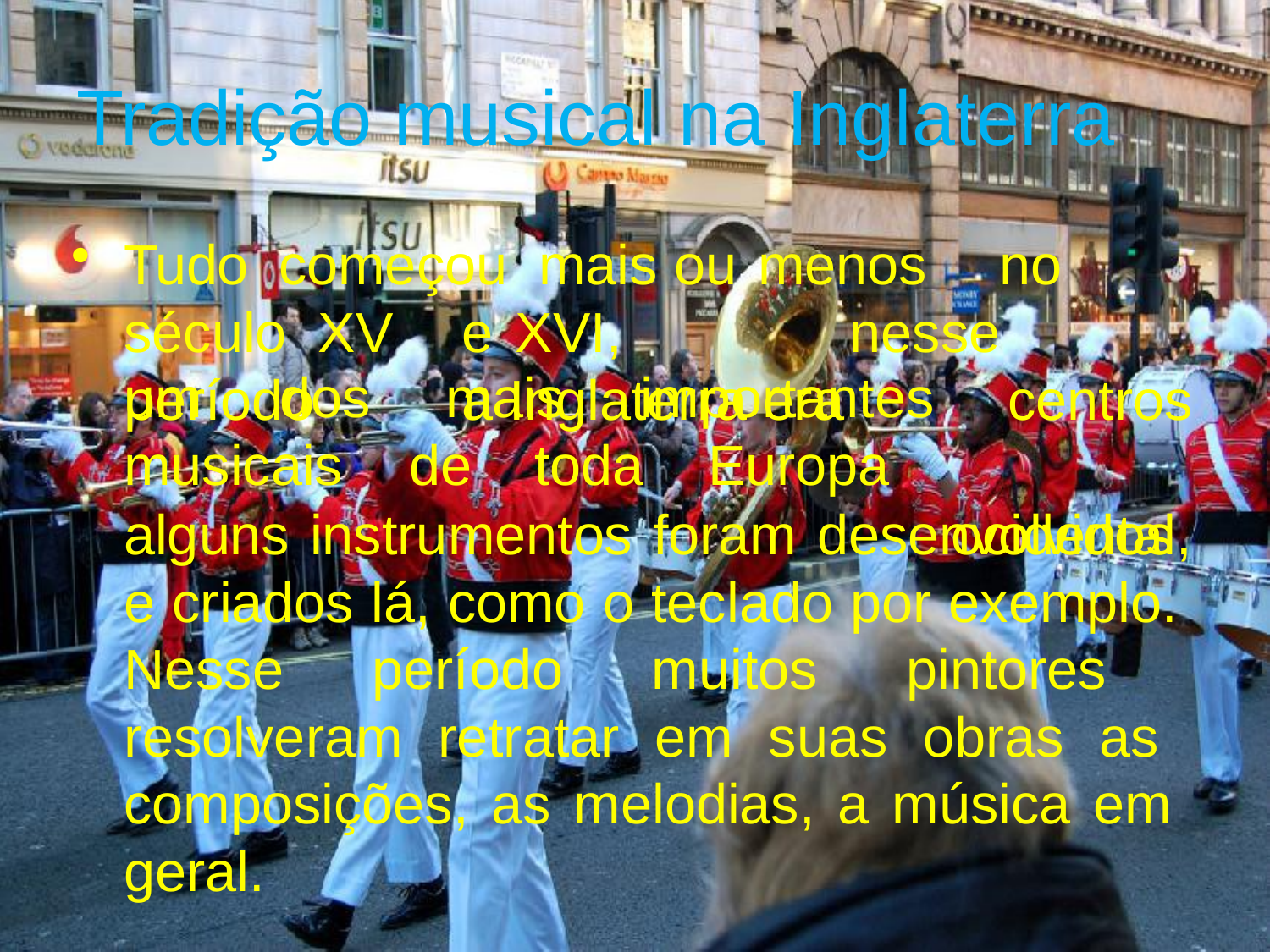

# Tradição musical na Inglaterra
Tudo  começou  mais ou menos	no século  XV	e XVI,	nesse período	a Inglaterra era
um	dos	mais	importantes
centros  ocidental,
musicais	de	toda	Europa
alguns instrumentos foram desenvolvidos  e criados lá, como o teclado por exemplo.  Nesse período muitos pintores  resolveram retratar em suas obras as  composições, as melodias, a música em  geral.